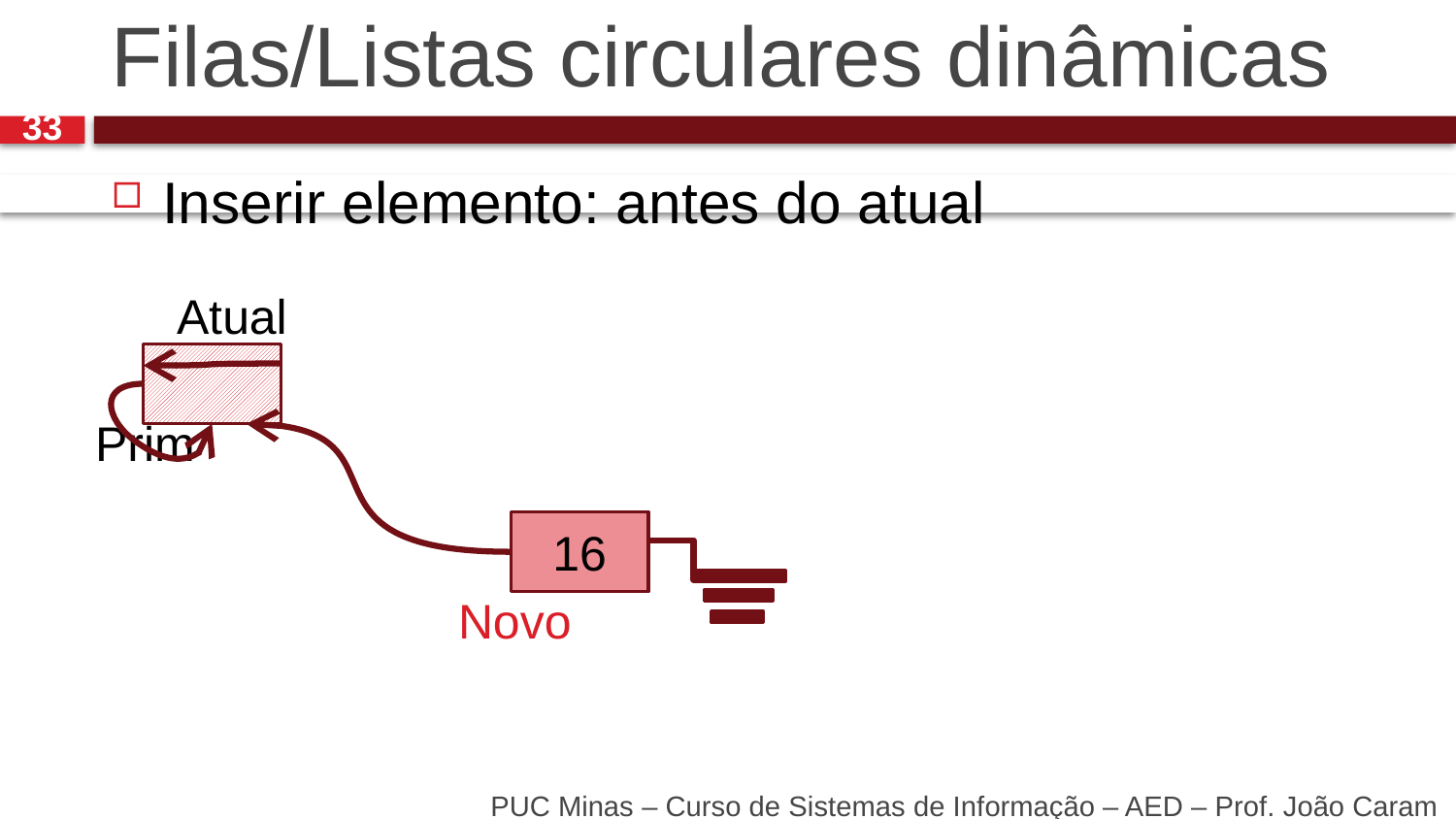

# Filas/Listas circulares dinâmicas
33
Inserir elemento: antes do atual
Atual

Prim
16

Novo
PUC Minas – Curso de Sistemas de Informação – AED – Prof. João Caram